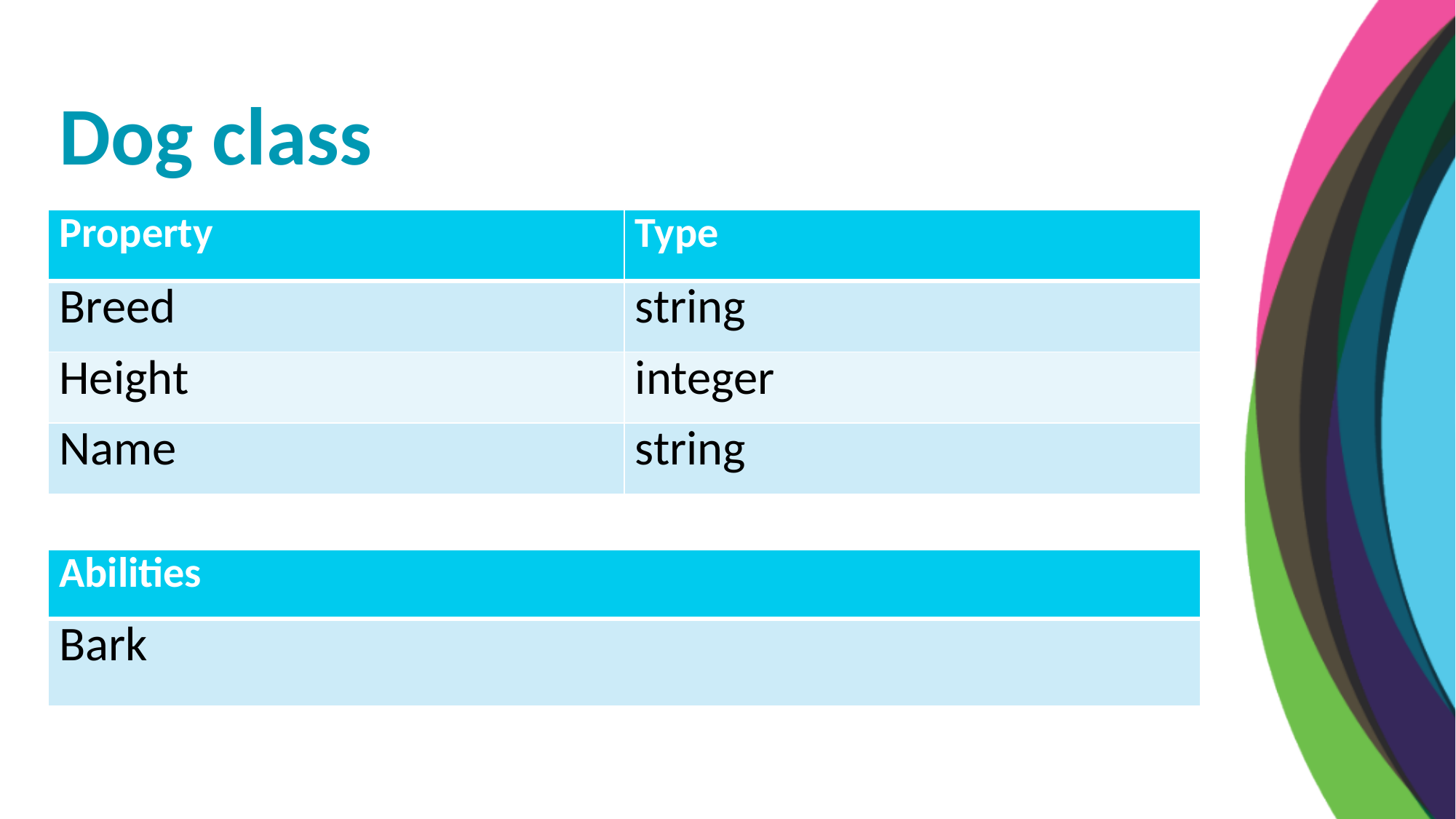

Dog class
| Property | Type |
| --- | --- |
| Breed | string |
| Height | integer |
| Name | string |
| Abilities |
| --- |
| Bark |